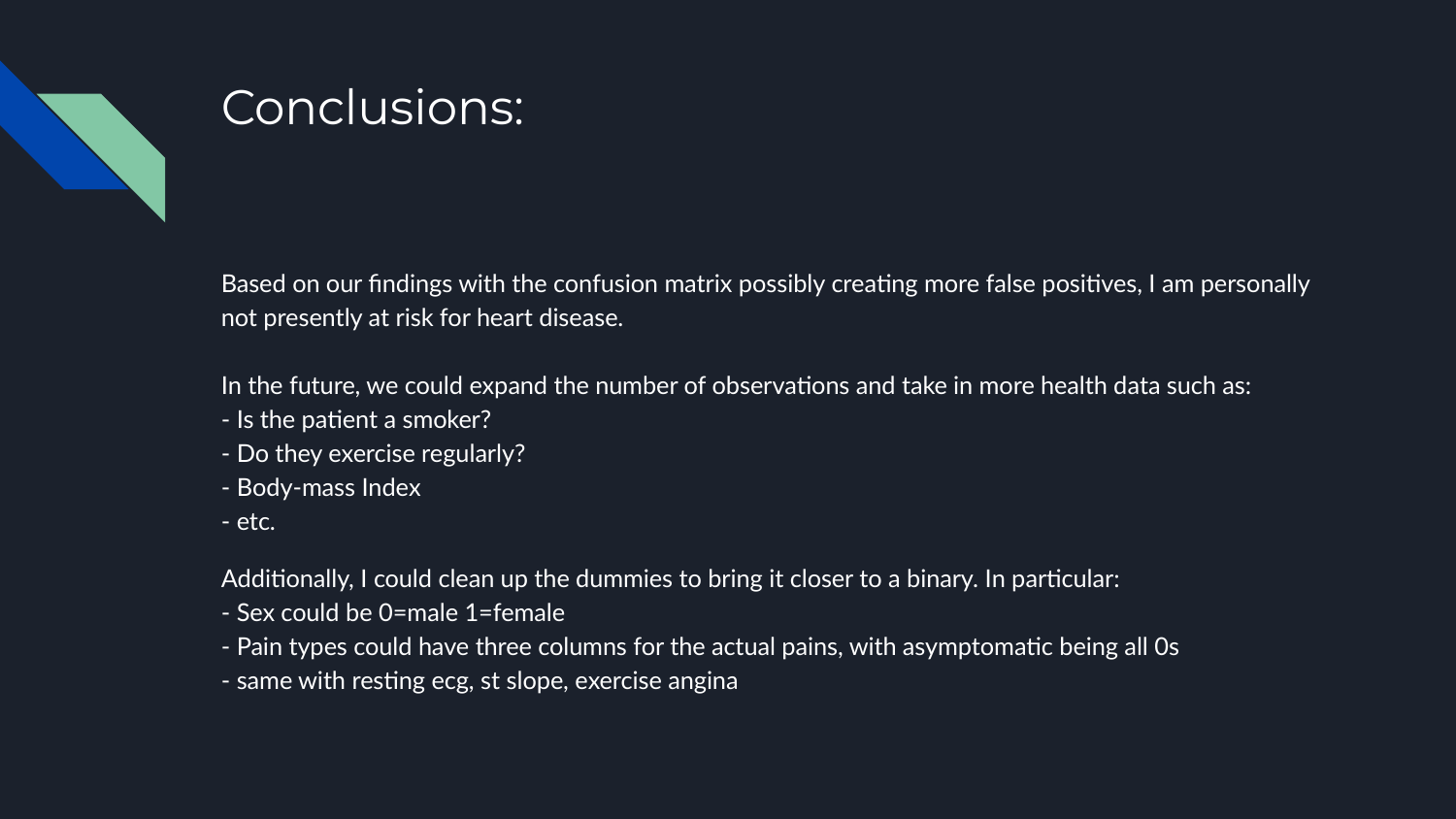

# Conclusions:
Based on our findings with the confusion matrix possibly creating more false positives, I am personally not presently at risk for heart disease.
In the future, we could expand the number of observations and take in more health data such as:
- Is the patient a smoker?
- Do they exercise regularly?
- Body-mass Index
- etc.
Additionally, I could clean up the dummies to bring it closer to a binary. In particular:
- Sex could be 0=male 1=female
- Pain types could have three columns for the actual pains, with asymptomatic being all 0s
- same with resting ecg, st slope, exercise angina